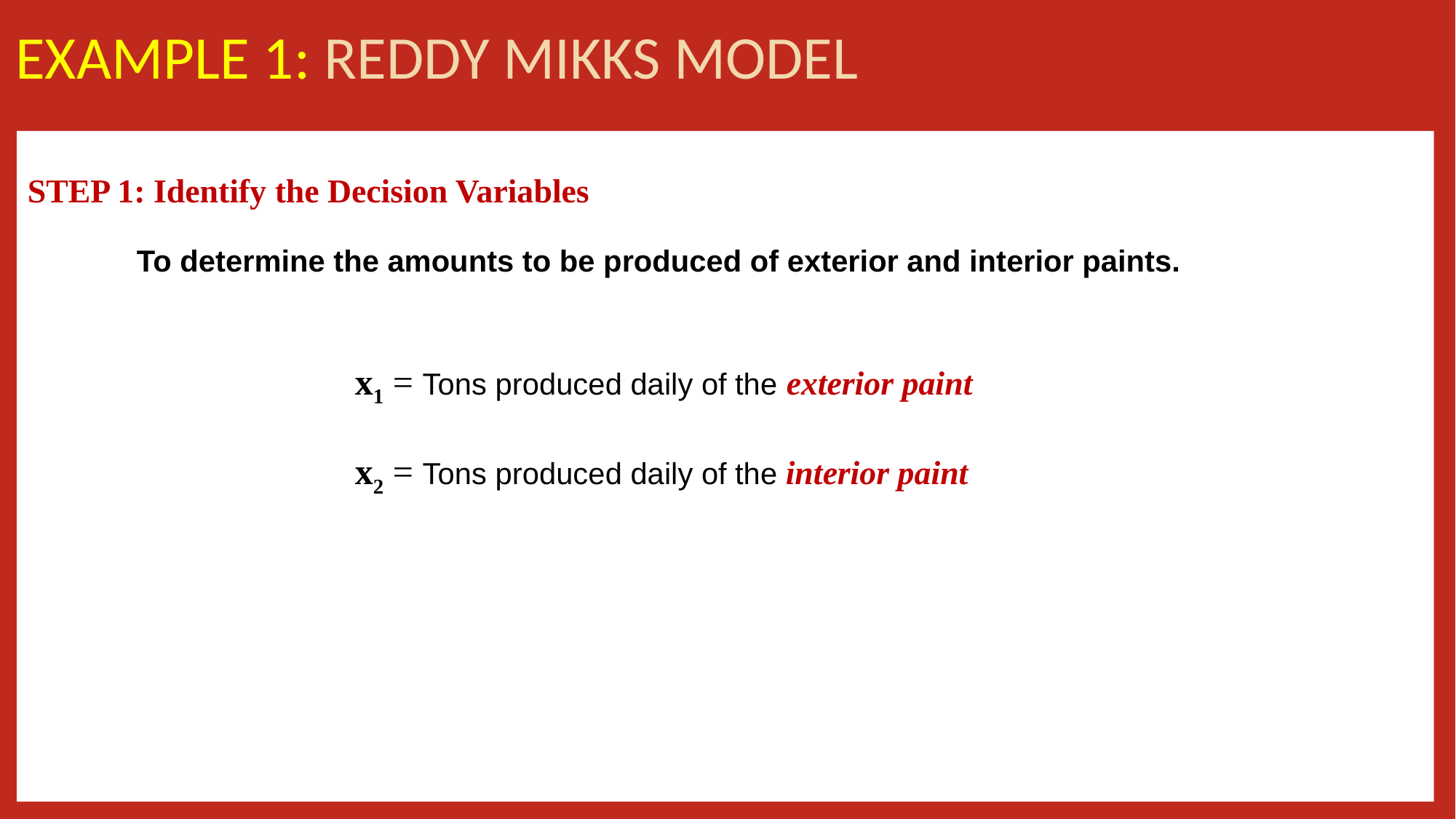

# Example 1: Reddy mikks Model

STEP 1: Identify the Decision Variables

	To determine the amounts to be produced of exterior and interior paints.

			x1 = Tons produced daily of the exterior paint

			x2 = Tons produced daily of the interior paint